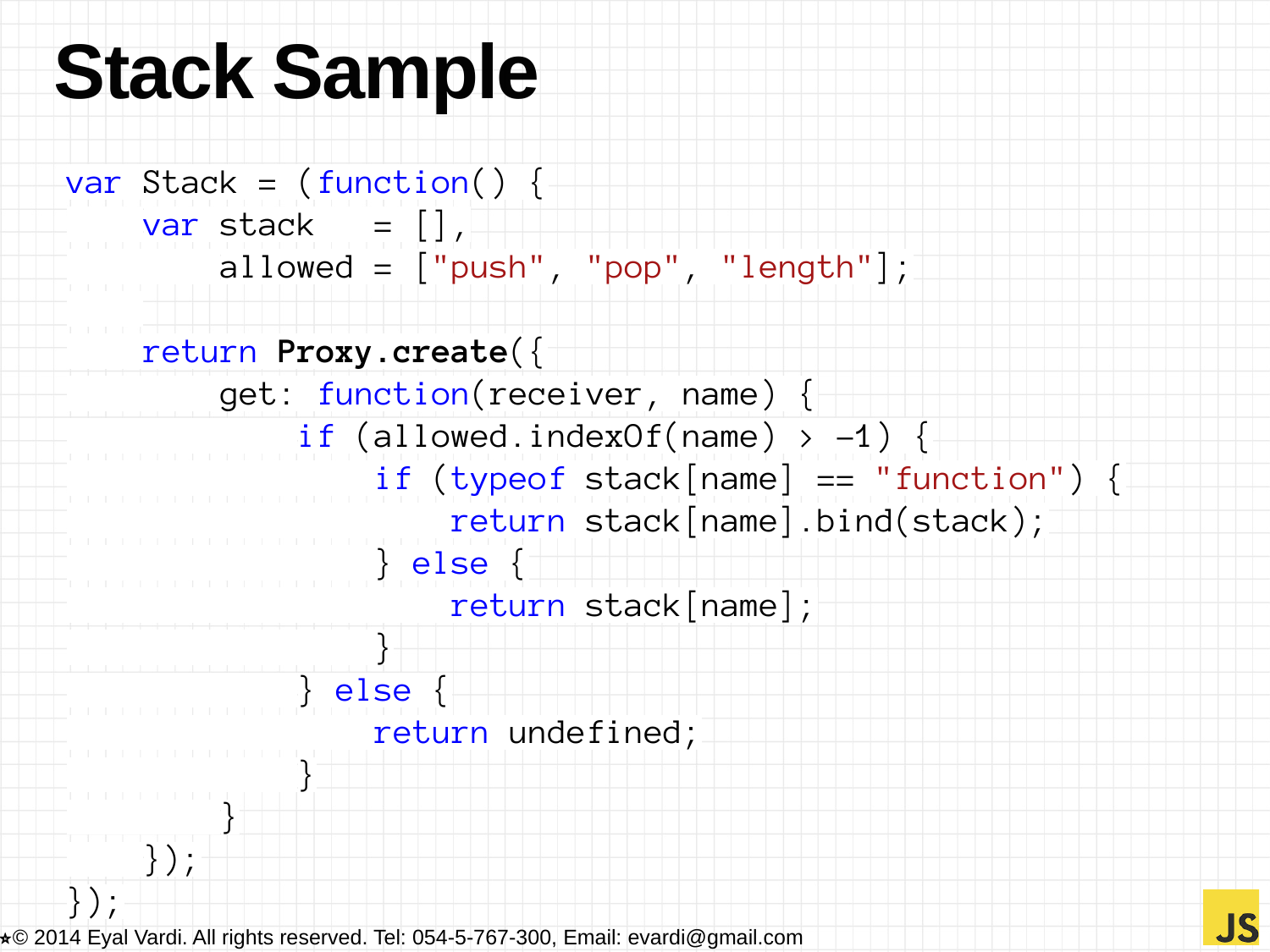

# Stack Sample
var Stack = (function() {
    var stack   = [],
        allowed = ["push", "pop", "length"];

    return Proxy.create({
        get: function(receiver, name) {
            if (allowed.indexOf(name) > -1) {
                if (typeof stack[name] == "function") {
                    return stack[name].bind(stack);
                } else {
                    return stack[name];
                }
            } else {
                return undefined;
            }
        }
    });
});